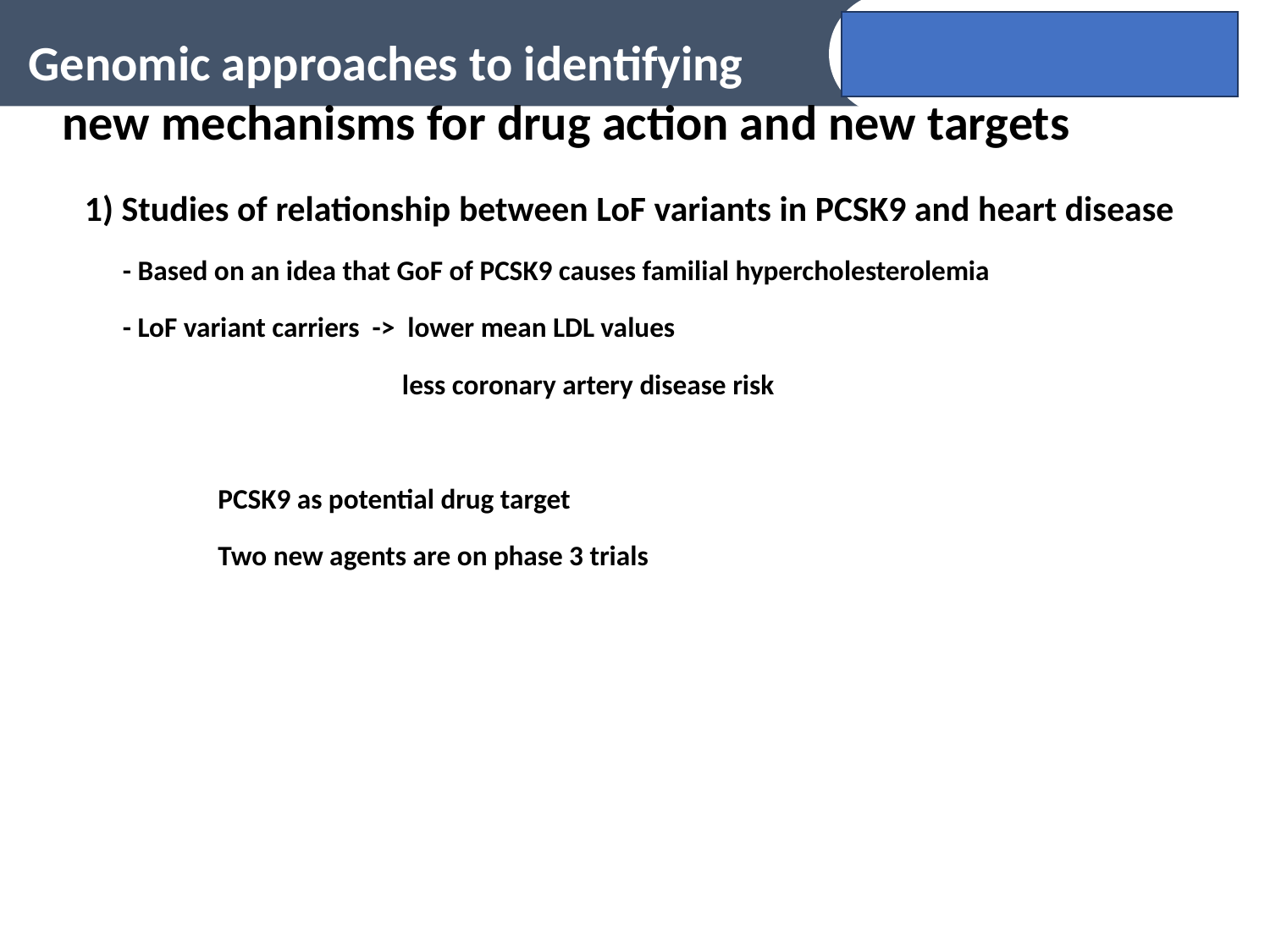

Genomic approaches to identifying
   new mechanisms for drug action and new targets

1) Studies of relationship between LoF variants in PCSK9 and heart disease
      - Based on an idea that GoF of PCSK9 causes familial hypercholesterolemia
      - LoF variant carriers  ->  lower mean LDL values
                                                  less coronary artery disease risk

                     PCSK9 as potential drug target
                     Two new agents are on phase 3 trials